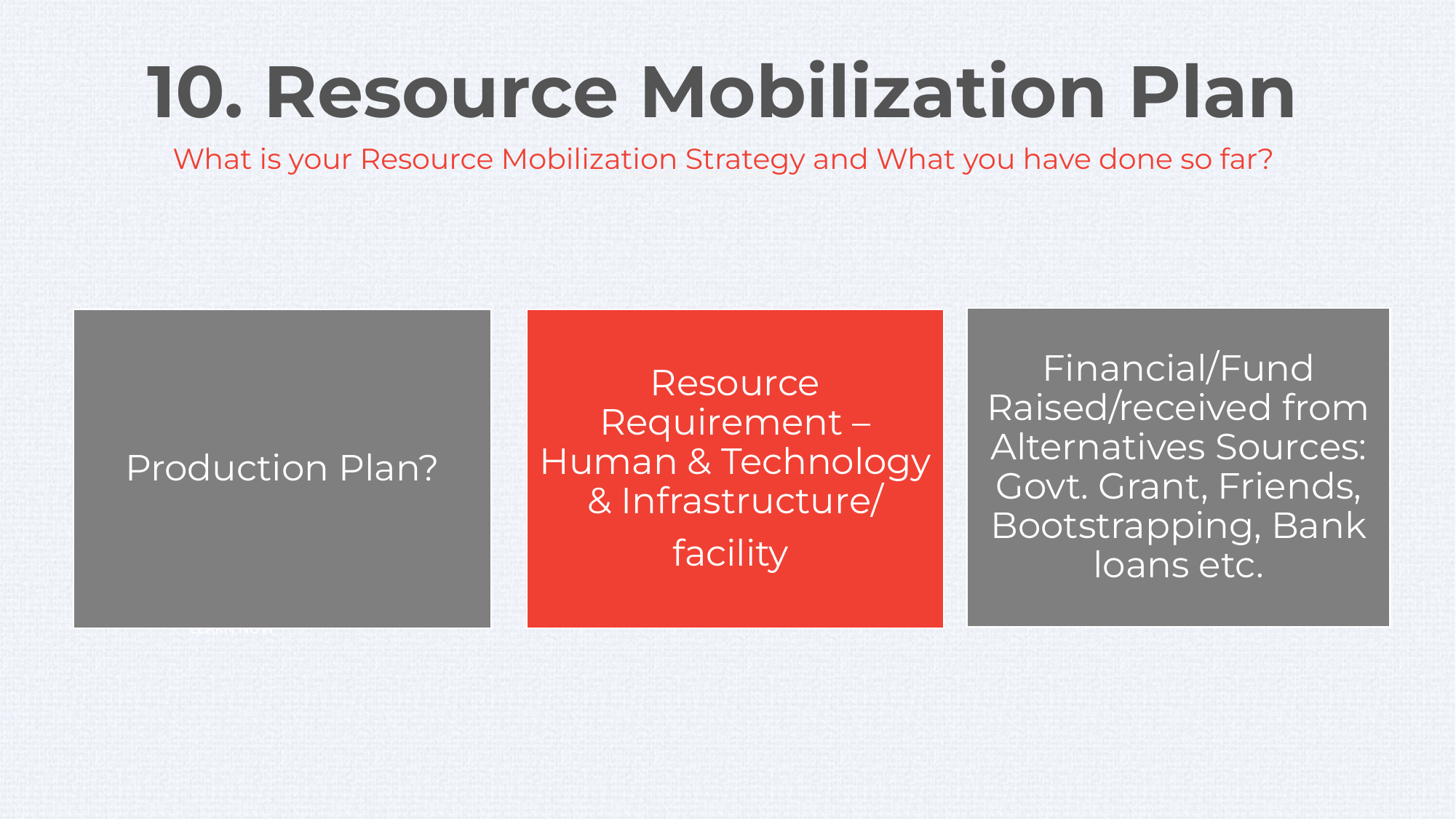

10. Resource Mobilization Plan
What is your Resource Mobilization Strategy and What you have done so far?
Production Plan?
Resource Requirement – Human & Technology & Infrastructure/
facility
Financial/Fund Raised/received from Alternatives Sources: Govt. Grant, Friends, Bootstrapping, Bank loans etc.
LEARN NOW